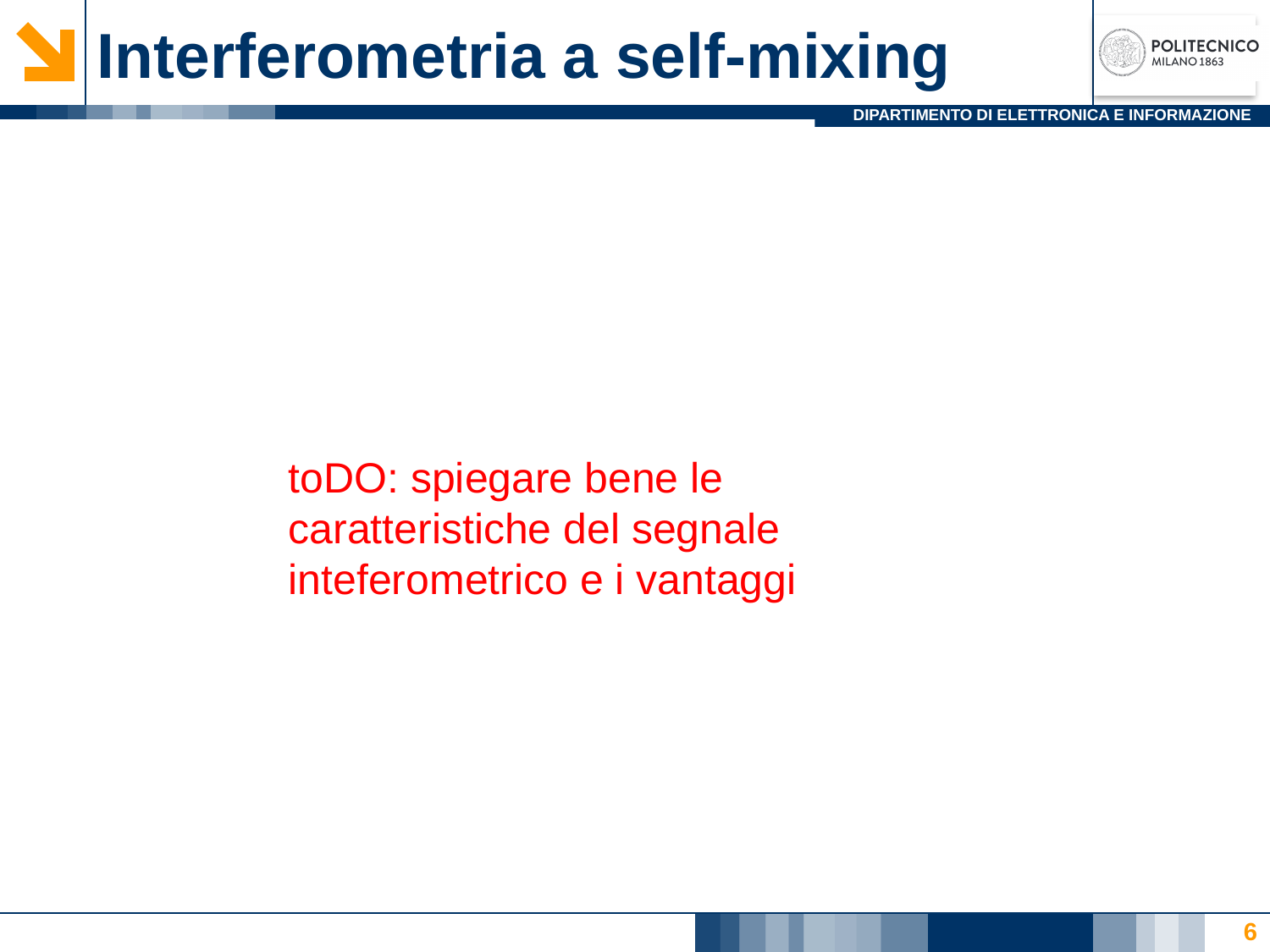

# Interferometria a self-mixing
toDO: spiegare bene le caratteristiche del segnale inteferometrico e i vantaggi
6